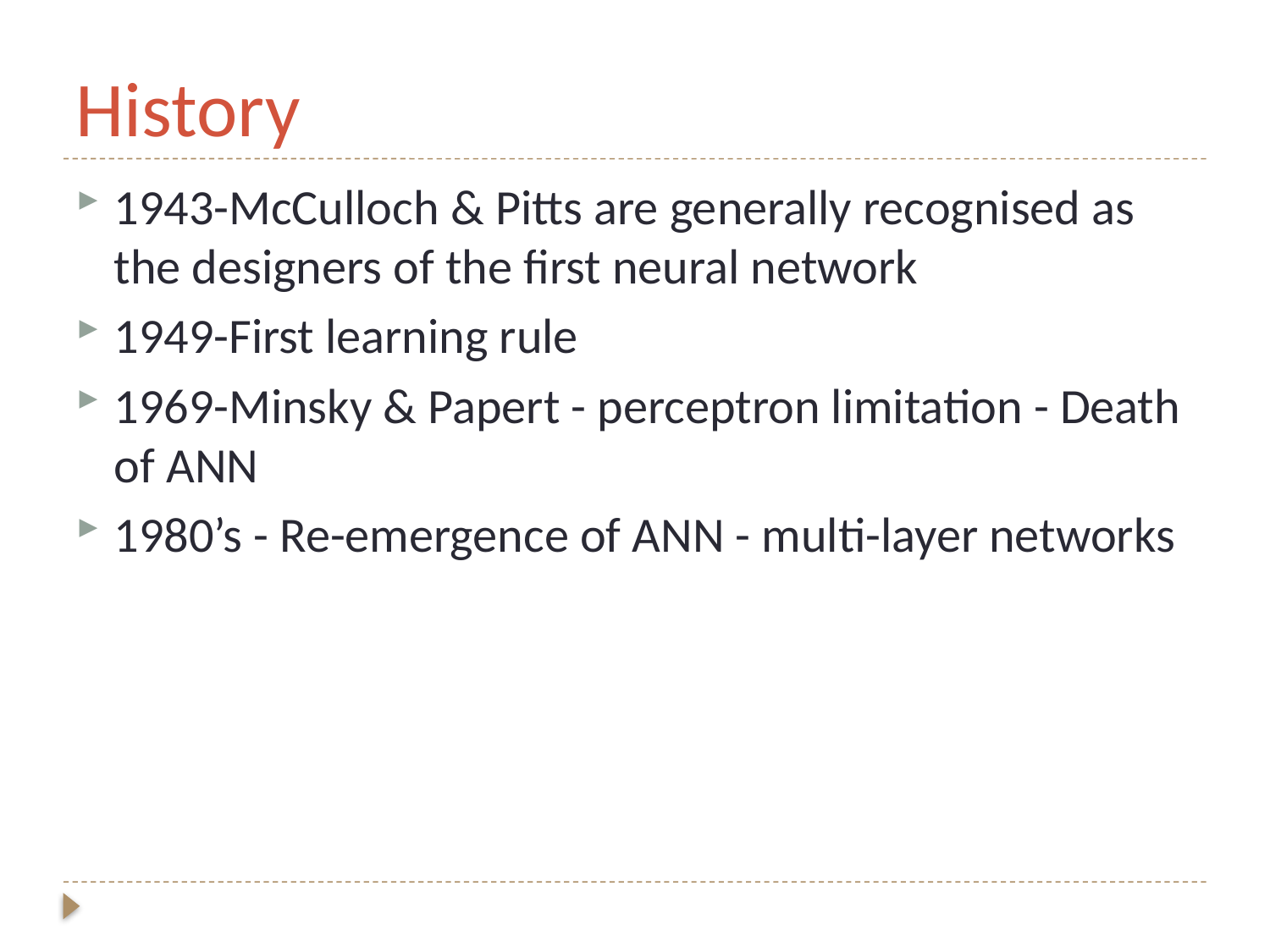

# History
1943-McCulloch & Pitts are generally recognised as the designers of the first neural network
1949-First learning rule
1969-Minsky & Papert - perceptron limitation - Death of ANN
1980’s - Re-emergence of ANN - multi-layer networks